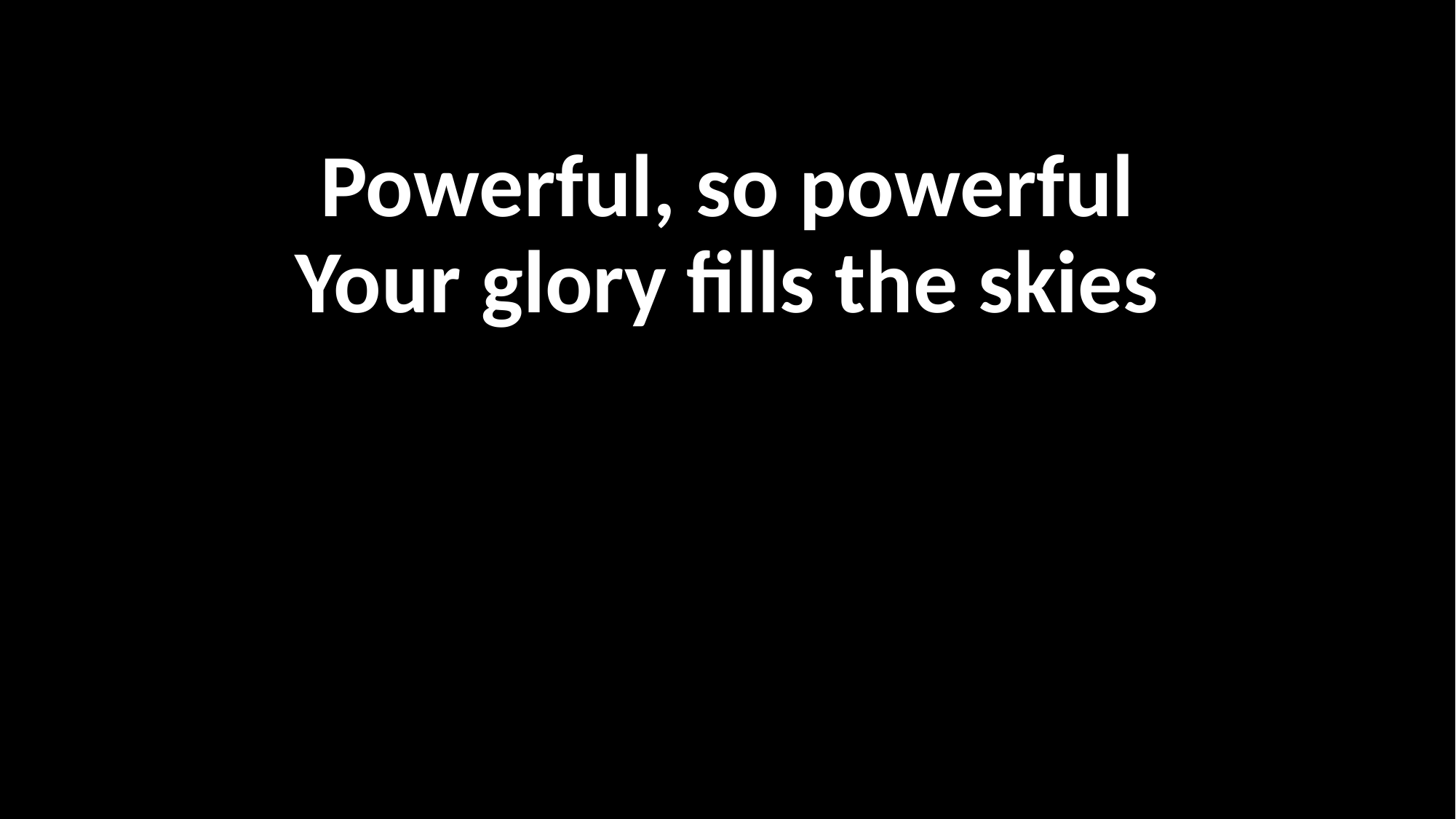

Powerful, so powerful
Your glory fills the skies